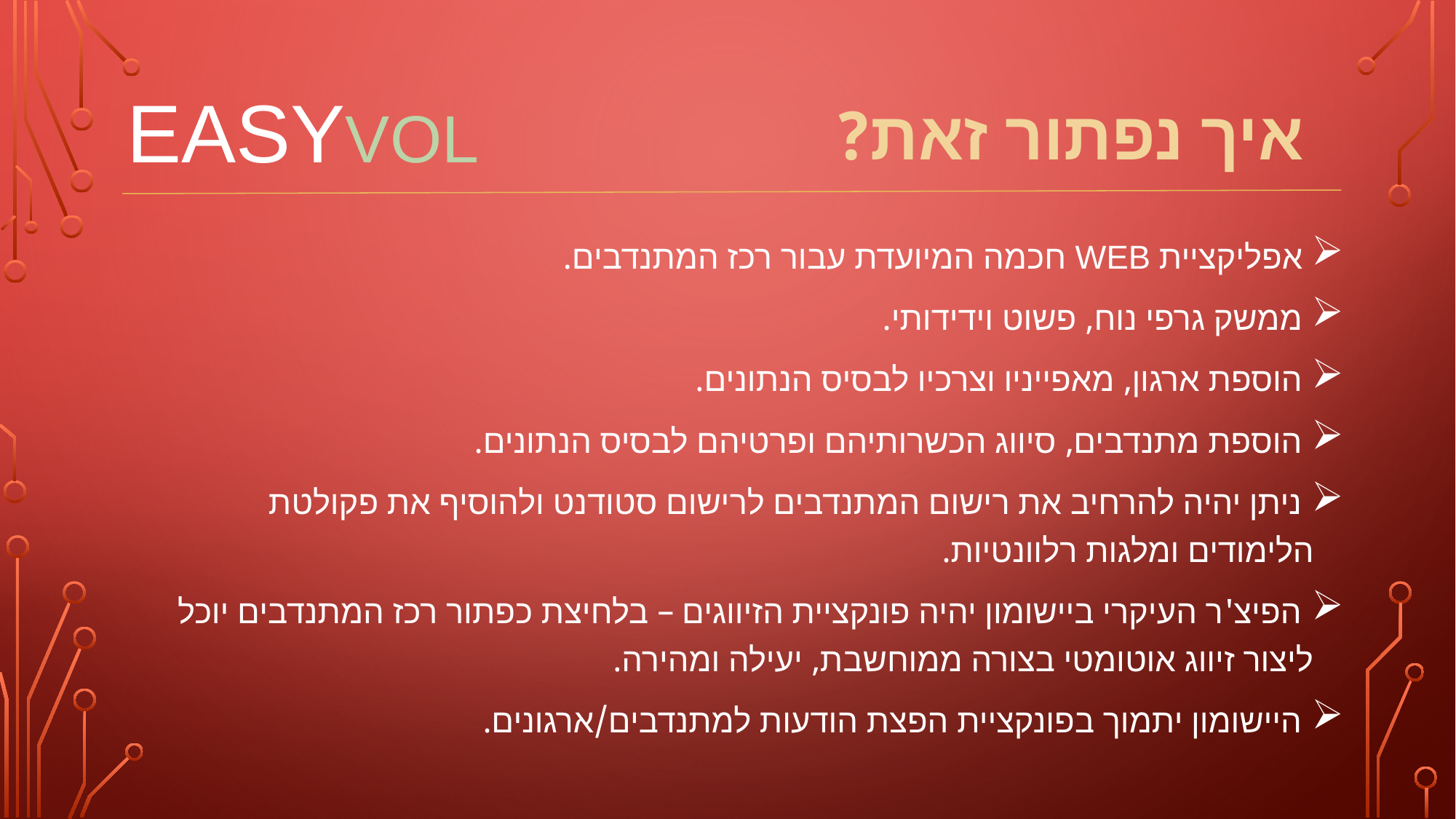

# איך נפתור זאת?
EASYVOL
 אפליקציית WEB חכמה המיועדת עבור רכז המתנדבים.
 ממשק גרפי נוח, פשוט וידידותי.
 הוספת ארגון, מאפייניו וצרכיו לבסיס הנתונים.
 הוספת מתנדבים, סיווג הכשרותיהם ופרטיהם לבסיס הנתונים.
 ניתן יהיה להרחיב את רישום המתנדבים לרישום סטודנט ולהוסיף את פקולטת הלימודים ומלגות רלוונטיות.
 הפיצ'ר העיקרי ביישומון יהיה פונקציית הזיווגים – בלחיצת כפתור רכז המתנדבים יוכל ליצור זיווג אוטומטי בצורה ממוחשבת, יעילה ומהירה.
 היישומון יתמוך בפונקציית הפצת הודעות למתנדבים/ארגונים.